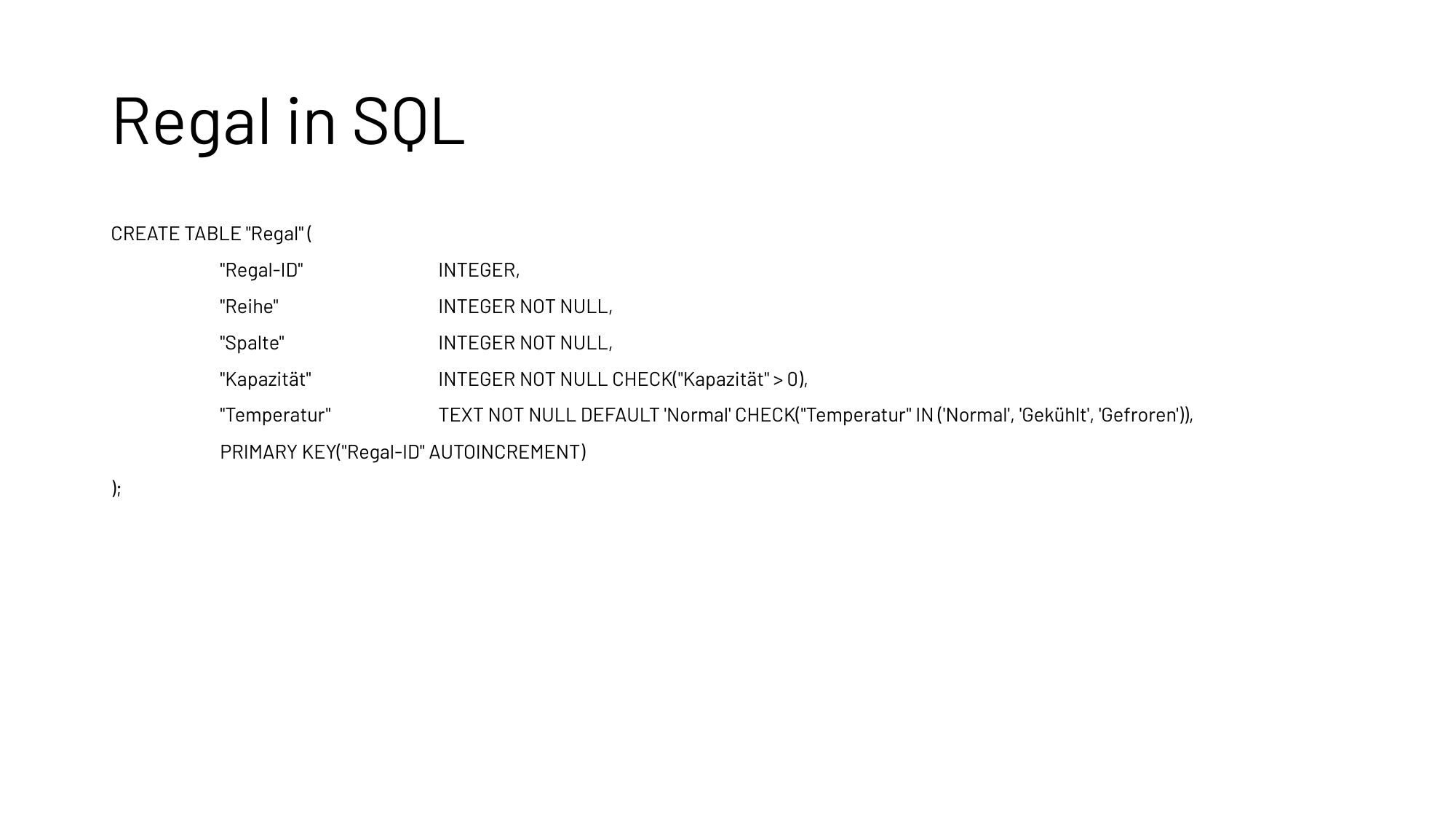

# Regal in SQL
CREATE TABLE "Regal" (
	"Regal-ID"		INTEGER,
	"Reihe"		INTEGER NOT NULL,
	"Spalte"		INTEGER NOT NULL,
	"Kapazität"		INTEGER NOT NULL CHECK("Kapazität" > 0),
	"Temperatur"	TEXT NOT NULL DEFAULT 'Normal' CHECK("Temperatur" IN ('Normal', 'Gekühlt', 'Gefroren')),
	PRIMARY KEY("Regal-ID" AUTOINCREMENT)
);